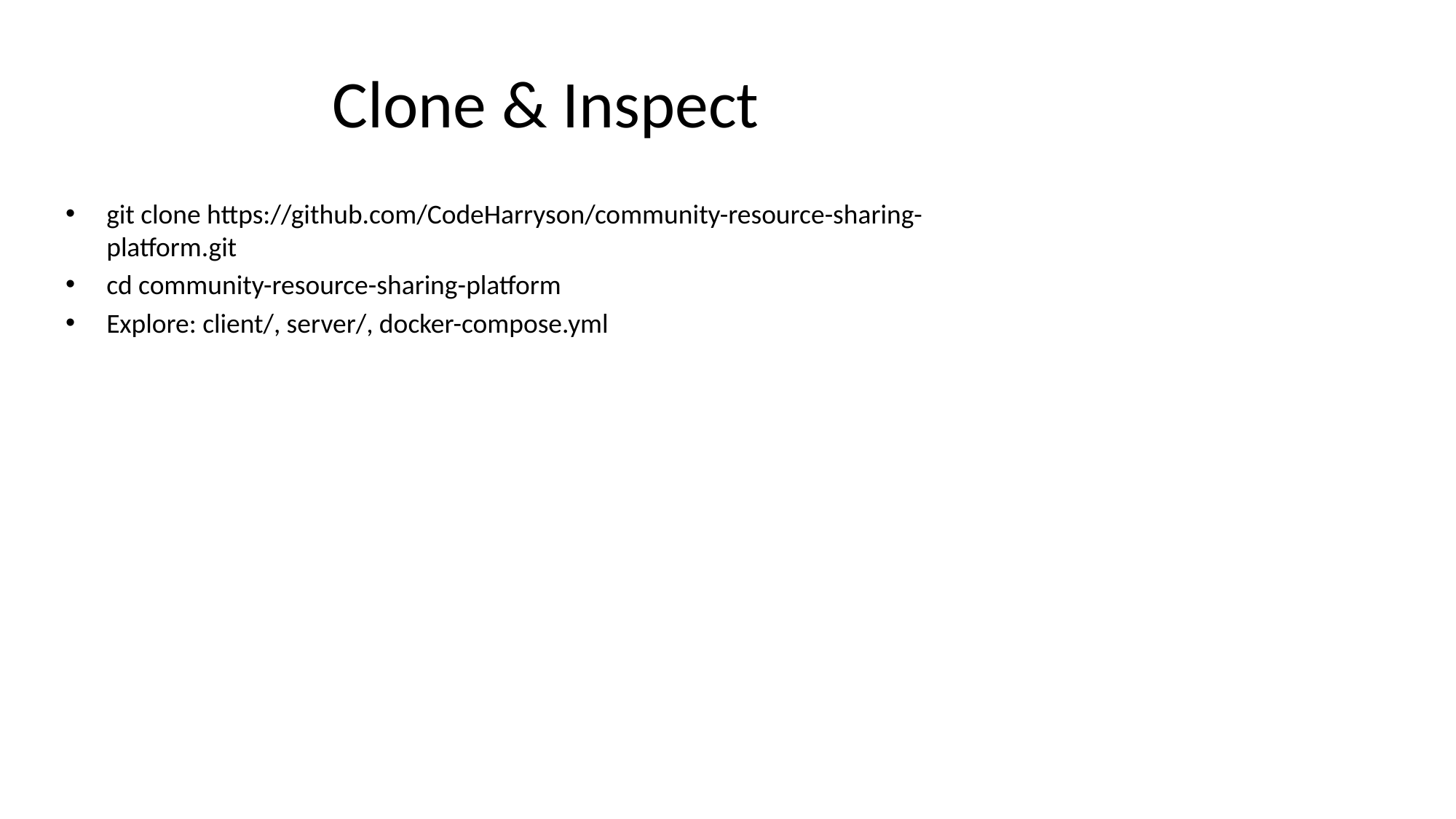

# Clone & Inspect
git clone https://github.com/CodeHarryson/community-resource-sharing-platform.git
cd community-resource-sharing-platform
Explore: client/, server/, docker-compose.yml